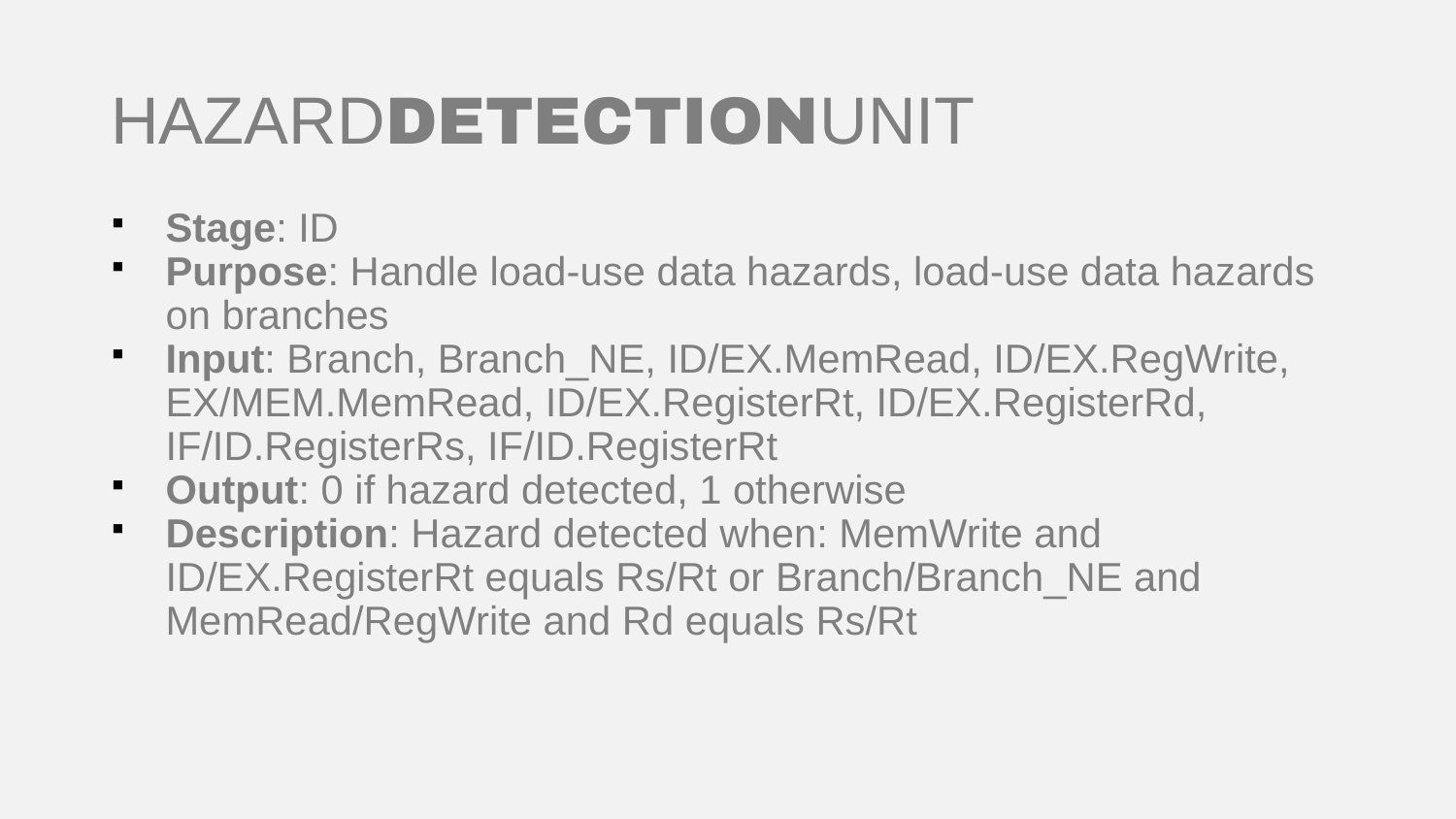

# HAZARDDETECTIONUNIT
Stage: ID
Purpose: Handle load-use data hazards, load-use data hazards on branches
Input: Branch, Branch_NE, ID/EX.MemRead, ID/EX.RegWrite, EX/MEM.MemRead, ID/EX.RegisterRt, ID/EX.RegisterRd, IF/ID.RegisterRs, IF/ID.RegisterRt
Output: 0 if hazard detected, 1 otherwise
Description: Hazard detected when: MemWrite and ID/EX.RegisterRt equals Rs/Rt or Branch/Branch_NE and MemRead/RegWrite and Rd equals Rs/Rt